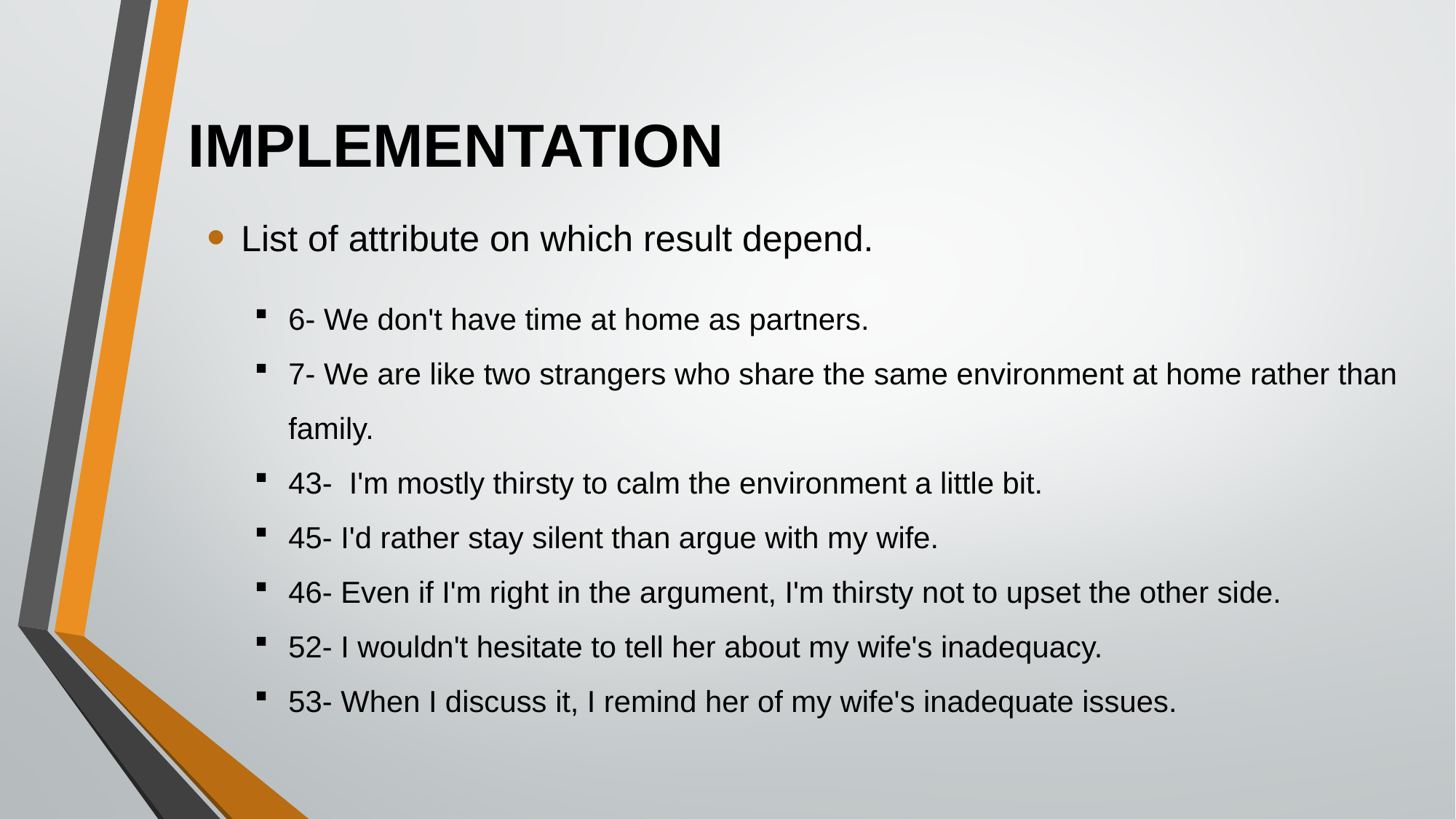

# IMPLEMENTATION
List of attribute on which result depend.
6- We don't have time at home as partners.
7- We are like two strangers who share the same environment at home rather than family.
43-  I'm mostly thirsty to calm the environment a little bit.
45- I'd rather stay silent than argue with my wife.
46- Even if I'm right in the argument, I'm thirsty not to upset the other side.
52- I wouldn't hesitate to tell her about my wife's inadequacy.
53- When I discuss it, I remind her of my wife's inadequate issues.